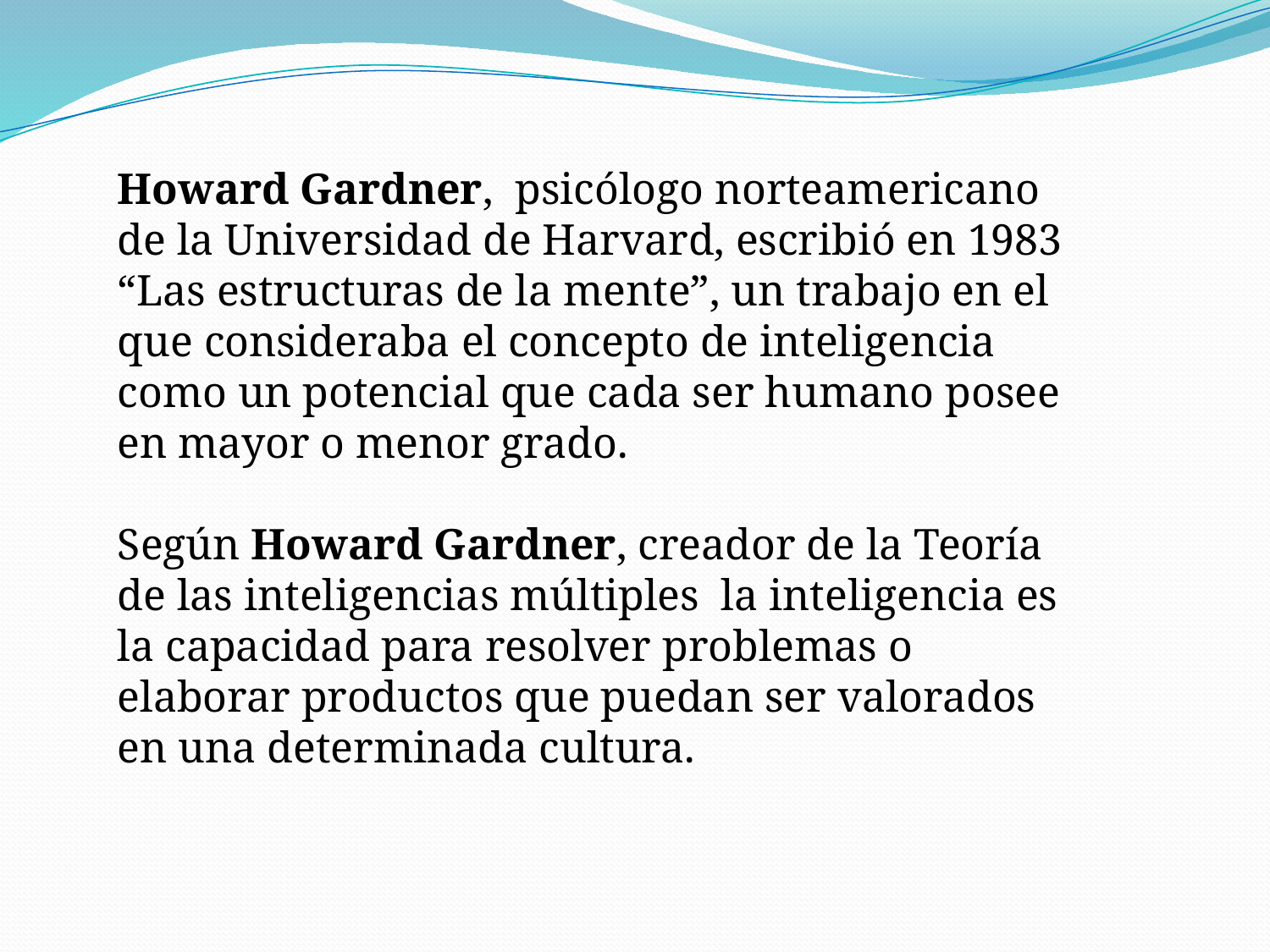

Howard Gardner,  psicólogo norteamericano de la Universidad de Harvard, escribió en 1983 “Las estructuras de la mente”, un trabajo en el que consideraba el concepto de inteligencia como un potencial que cada ser humano posee en mayor o menor grado.

Según Howard Gardner, creador de la Teoría de las inteligencias múltiples  la inteligencia es la capacidad para resolver problemas o elaborar productos que puedan ser valorados en una determinada cultura.